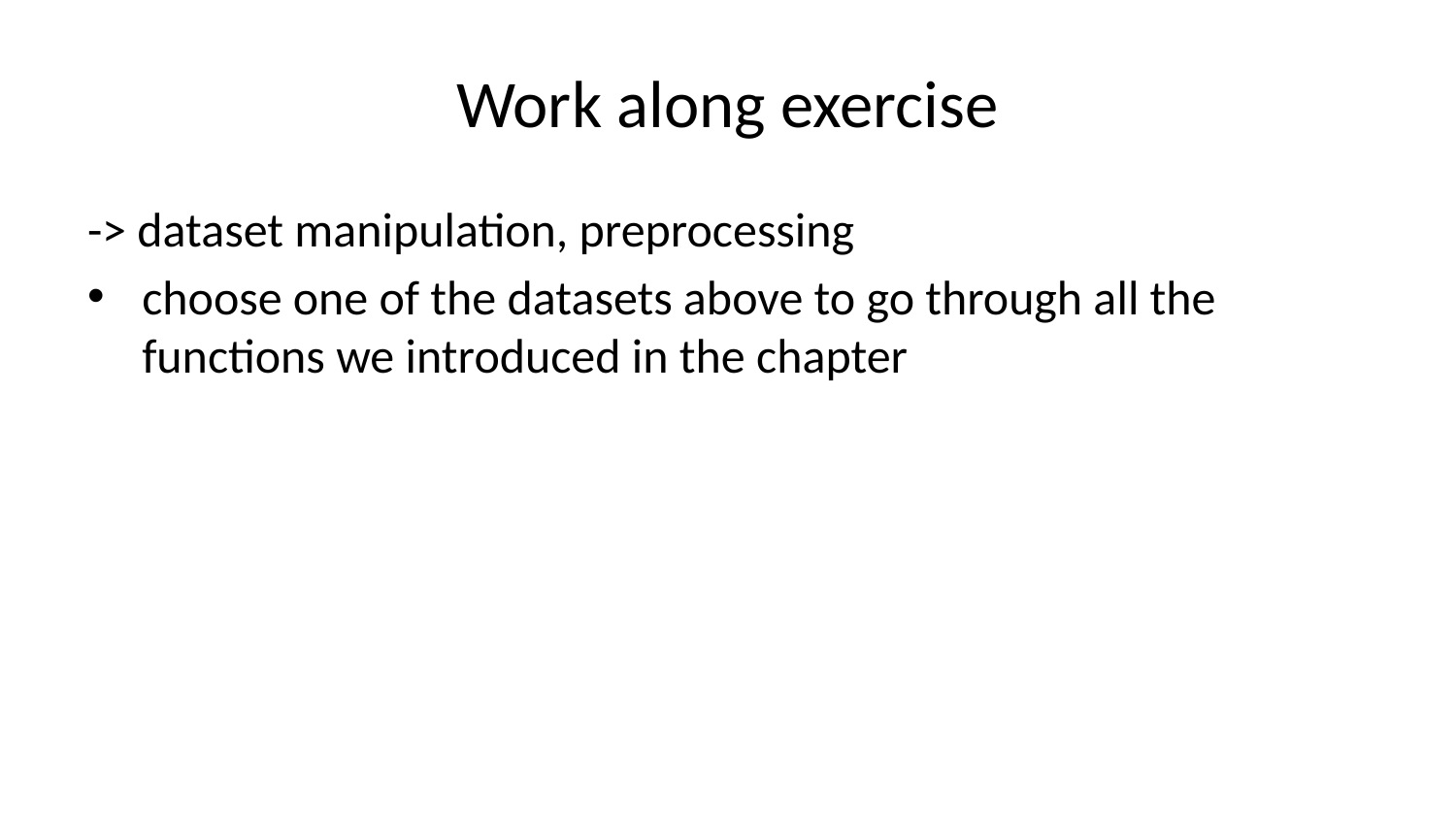

# Work along exercise
-> dataset manipulation, preprocessing
choose one of the datasets above to go through all the functions we introduced in the chapter